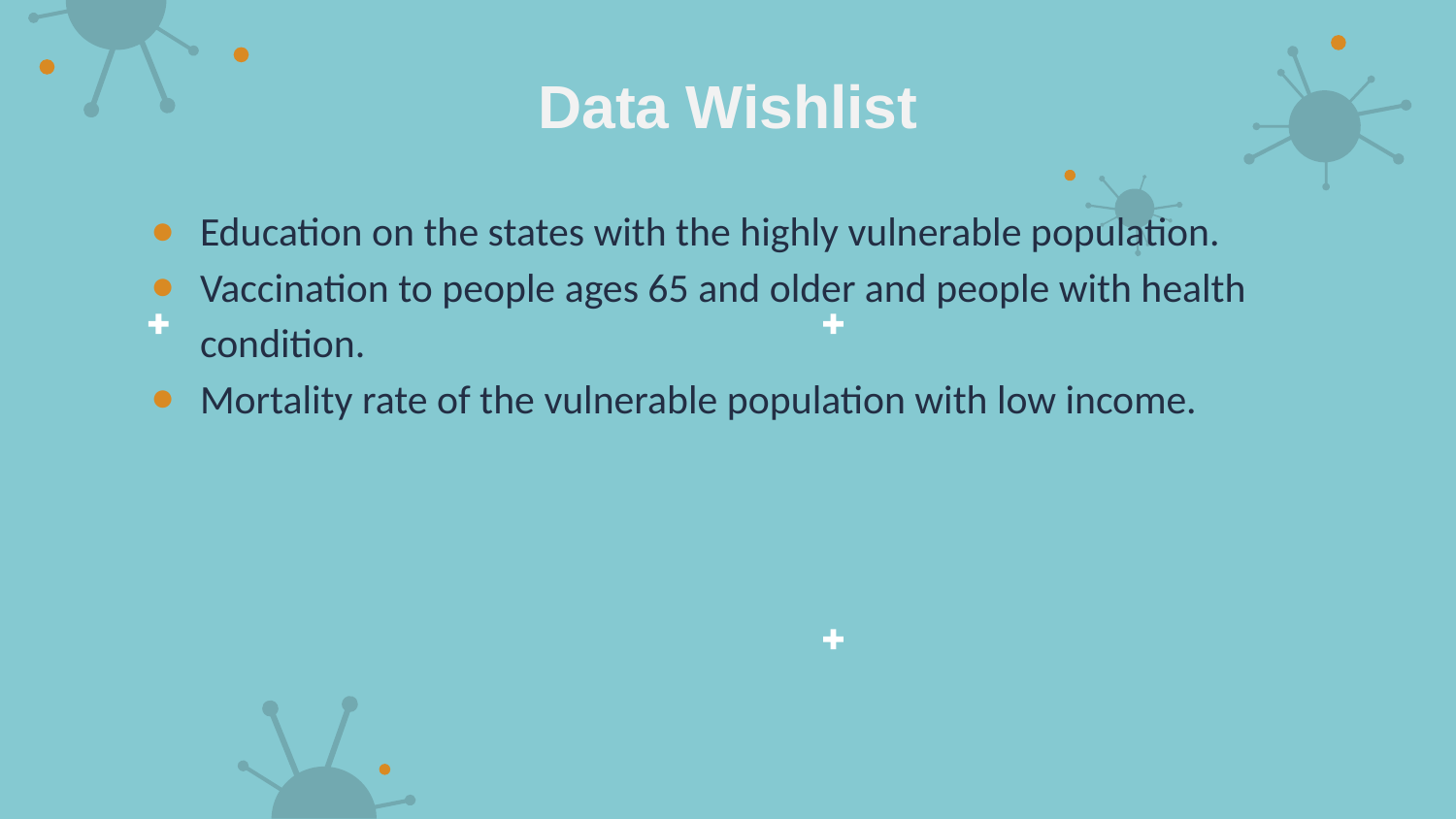

# Data Wishlist
Education on the states with the highly vulnerable population.
Vaccination to people ages 65 and older and people with health condition.
Mortality rate of the vulnerable population with low income.